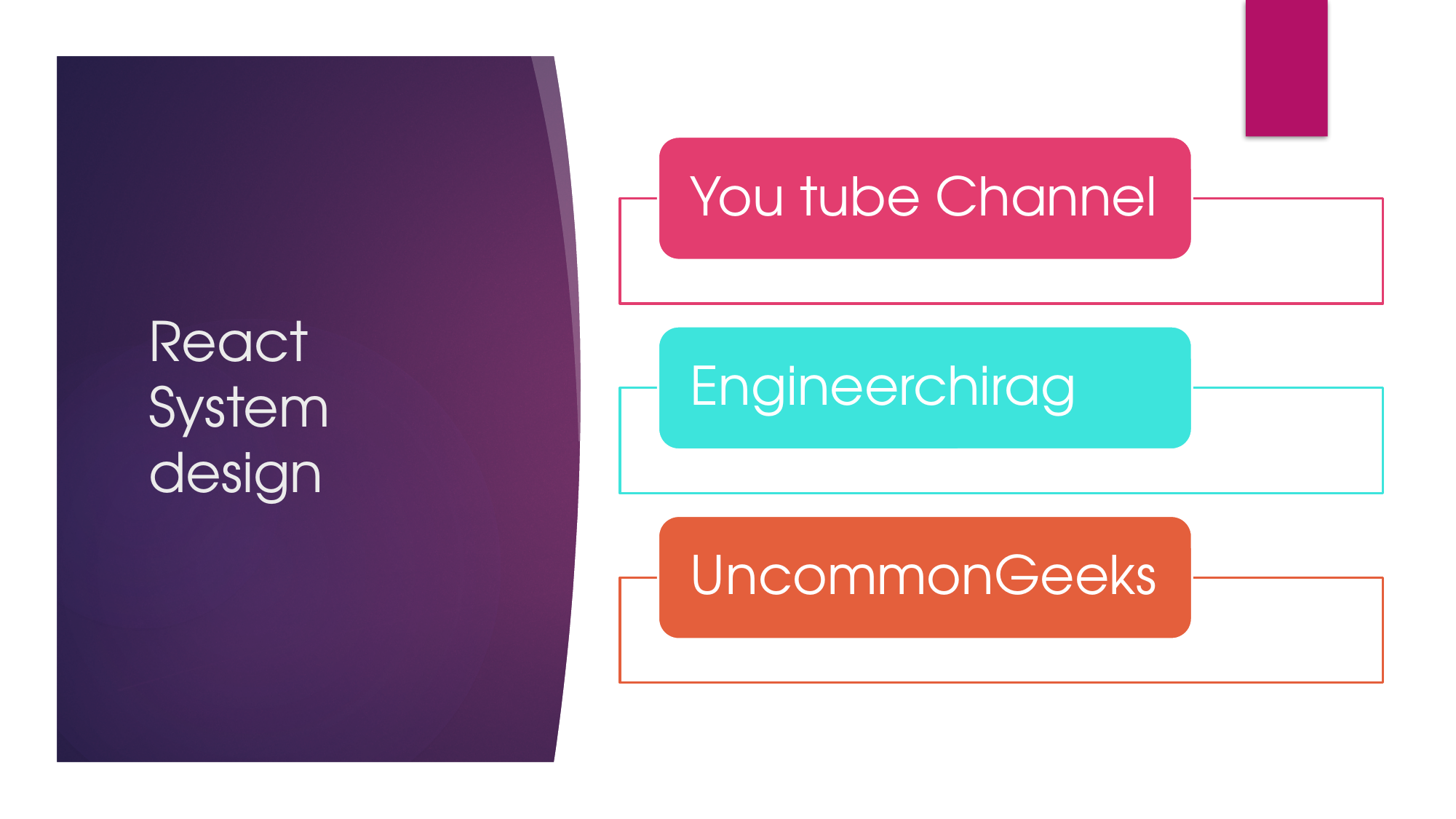

You tube Channel
Engineerchirag
UncommonGeeks
# React System design